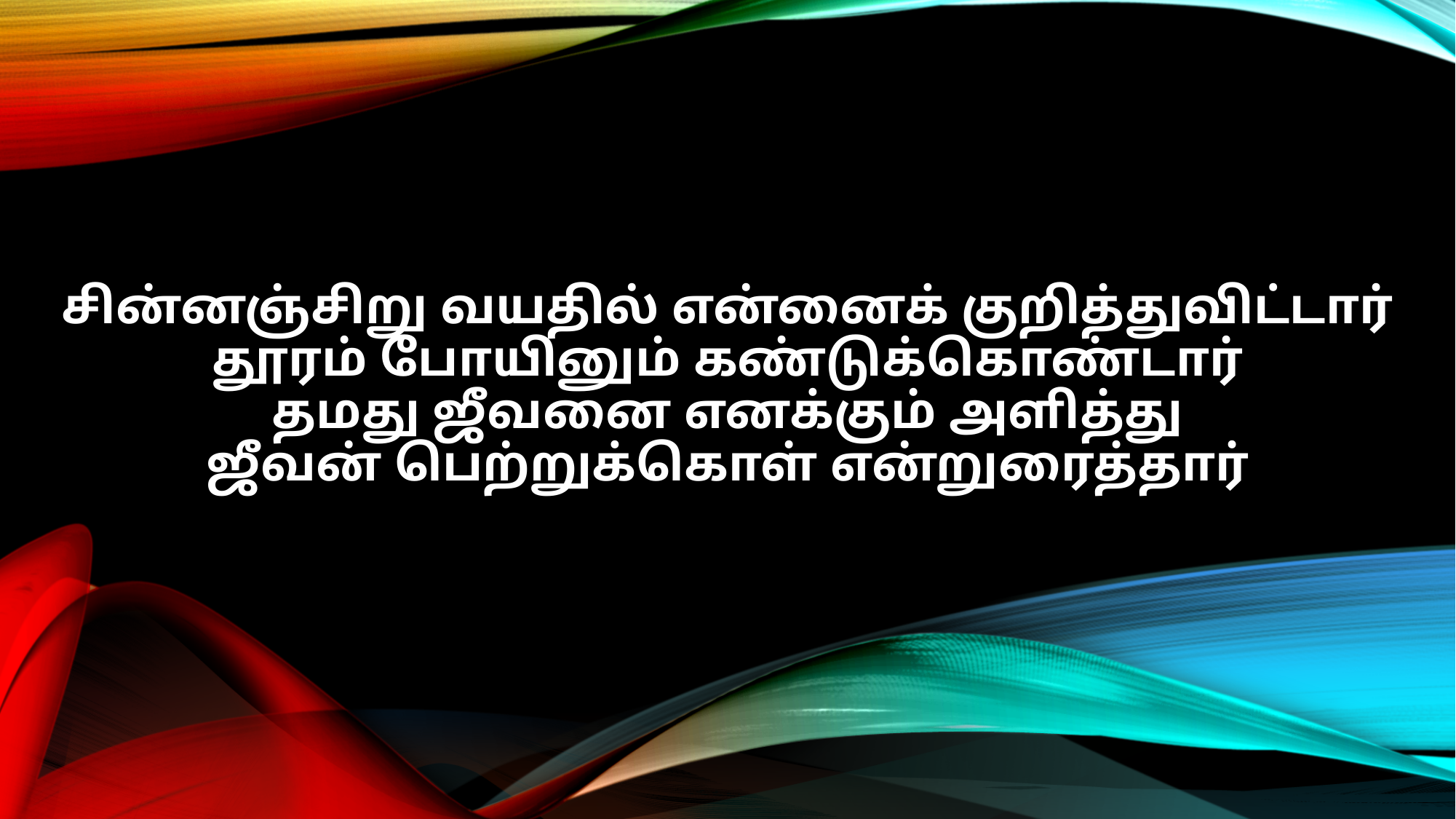

சின்னஞ்சிறு வயதில் என்னைக் குறித்துவிட்டார்
தூரம் போயினும் கண்டுக்கொண்டார்
தமது ஜீவனை எனக்கும் அளித்து
ஜீவன் பெற்றுக்கொள் என்றுரைத்தார்